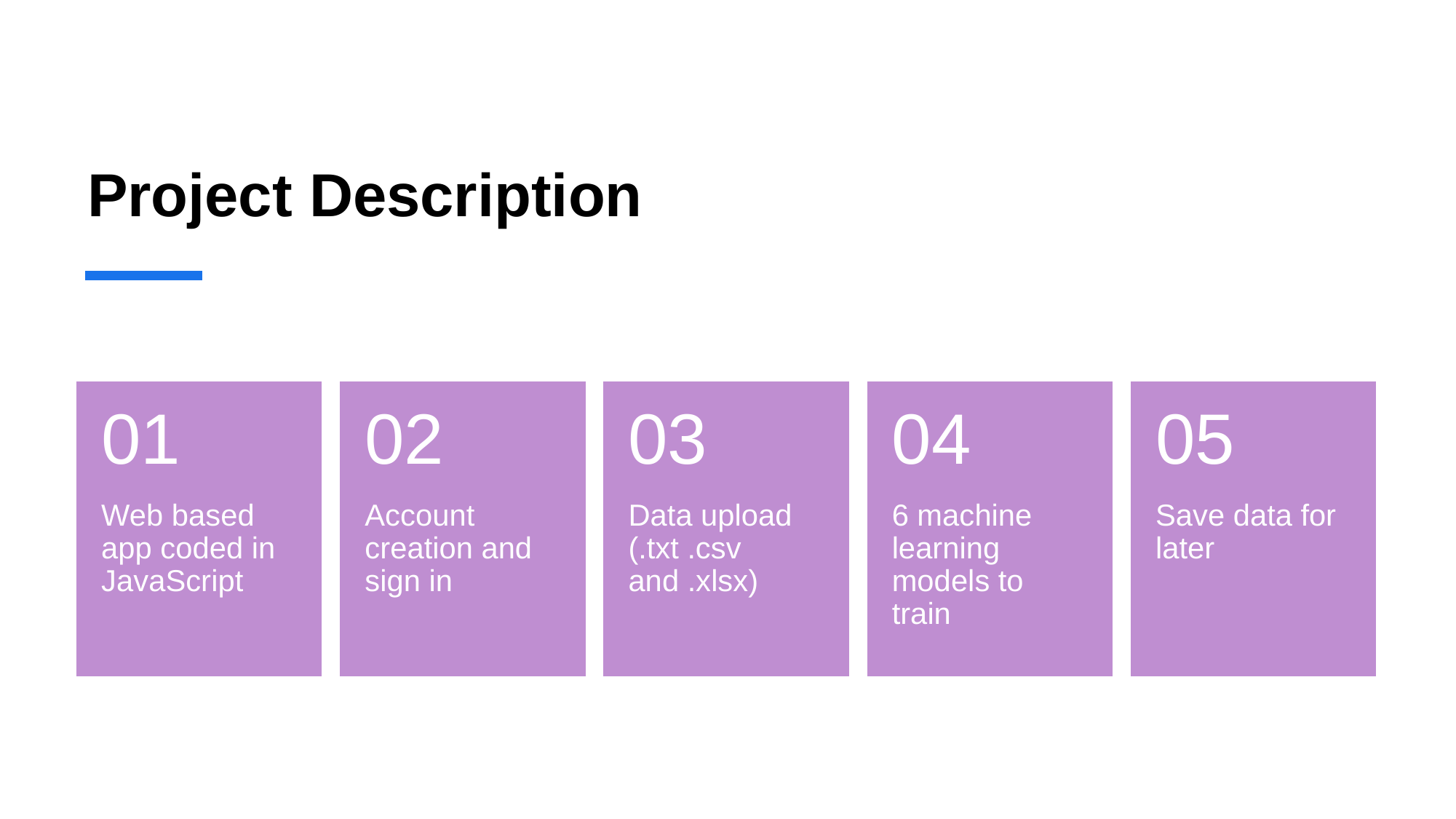

# Project Description
Web based app coded in JavaScript
01
Account creation and sign in
02
Data upload (.txt .csv and .xlsx)
03
6 machine learning models to train
04
Save data for later
05